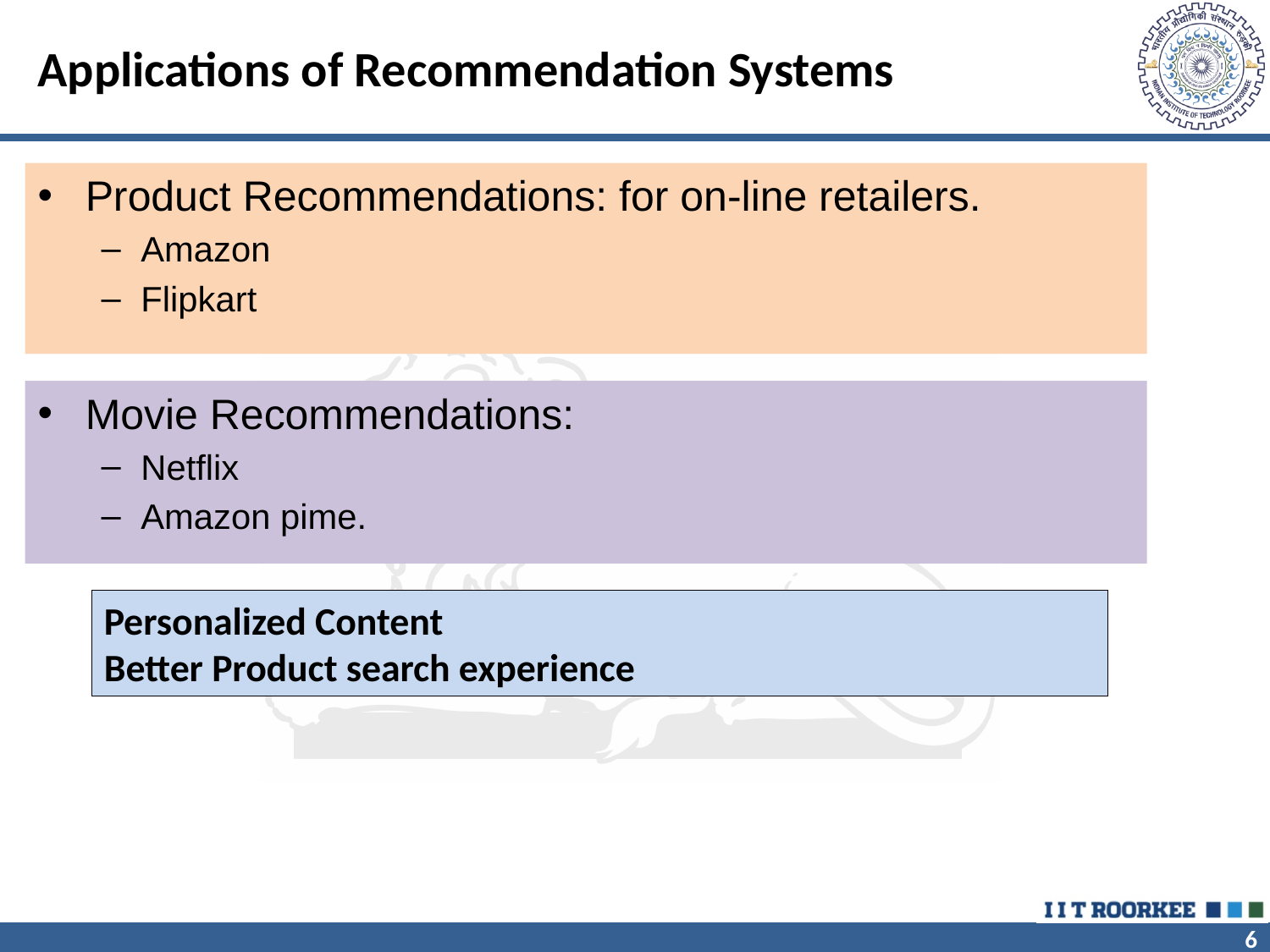

# Applications of Recommendation Systems
Product Recommendations: for on-line retailers.
Amazon
Flipkart
Movie Recommendations:
Netflix
Amazon pime.
Personalized Content
Better Product search experience